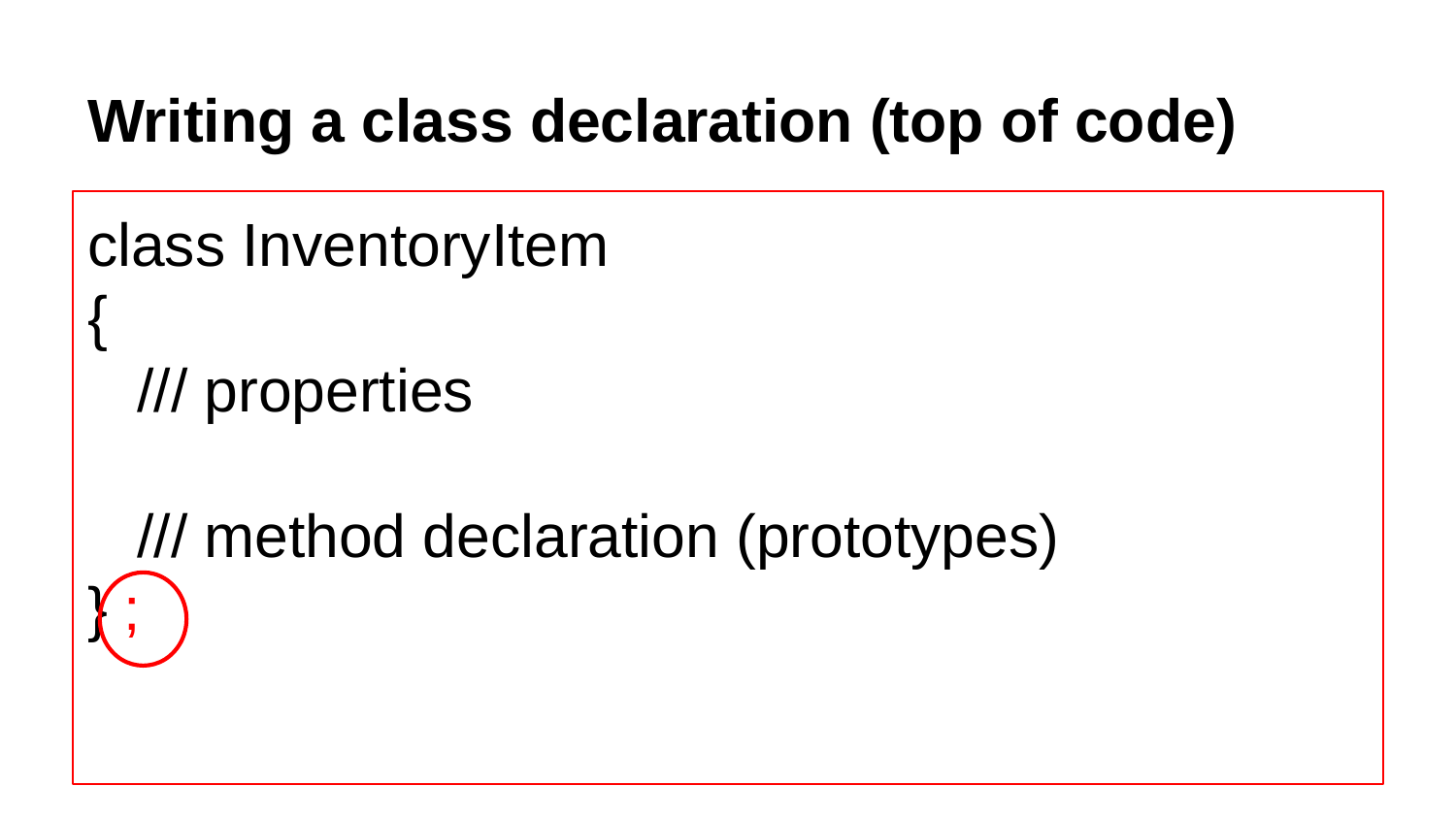

# Writing a class declaration (top of code)
class InventoryItem
{
   /// properties

   /// method declaration (prototypes)
} ;